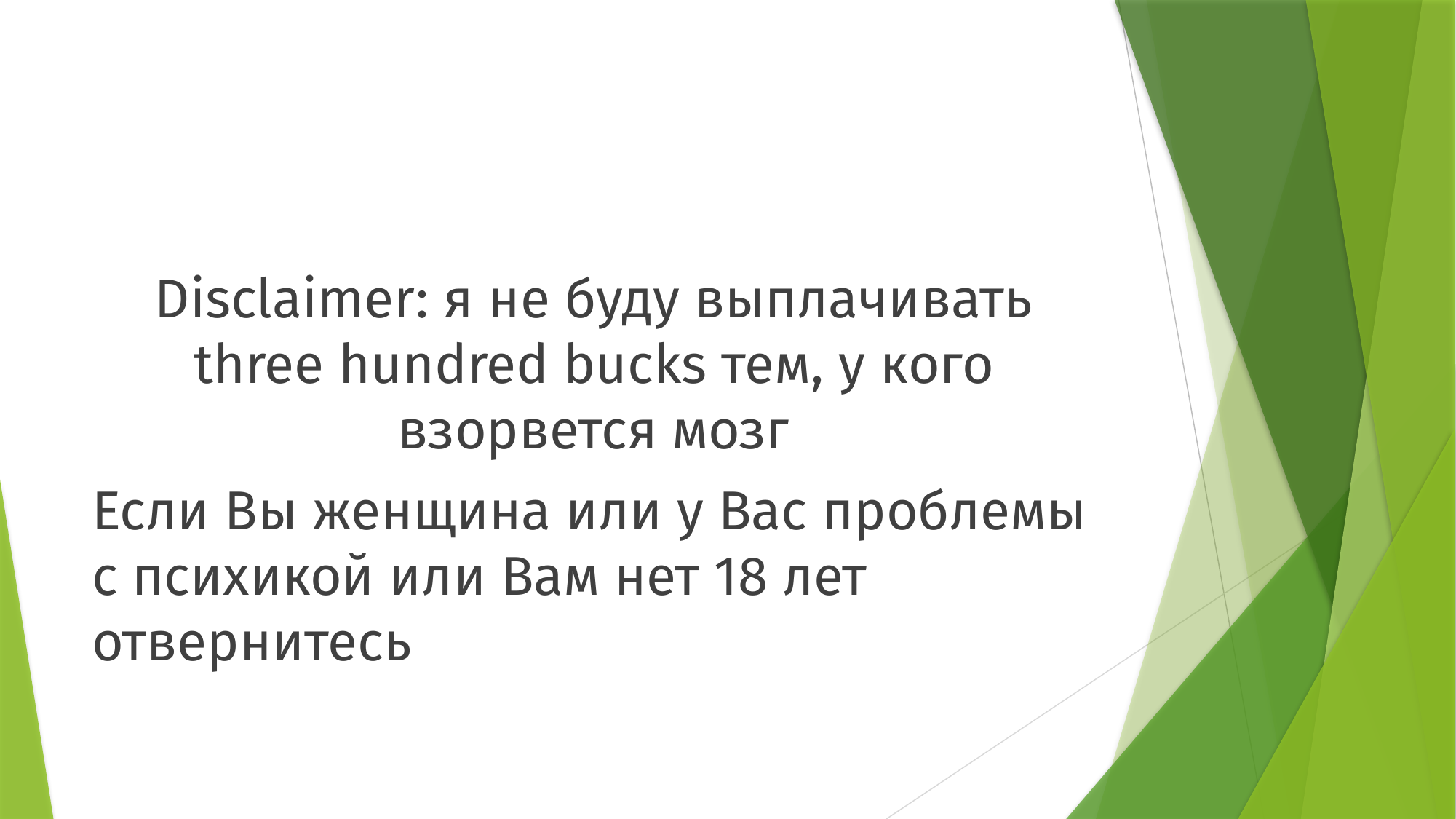

#
Disclaimer: я не буду выплачивать three hundred bucks тем, у кого взорвется мозг
Если Вы женщина или у Вас проблемы с психикой или Вам нет 18 лет отвернитесь